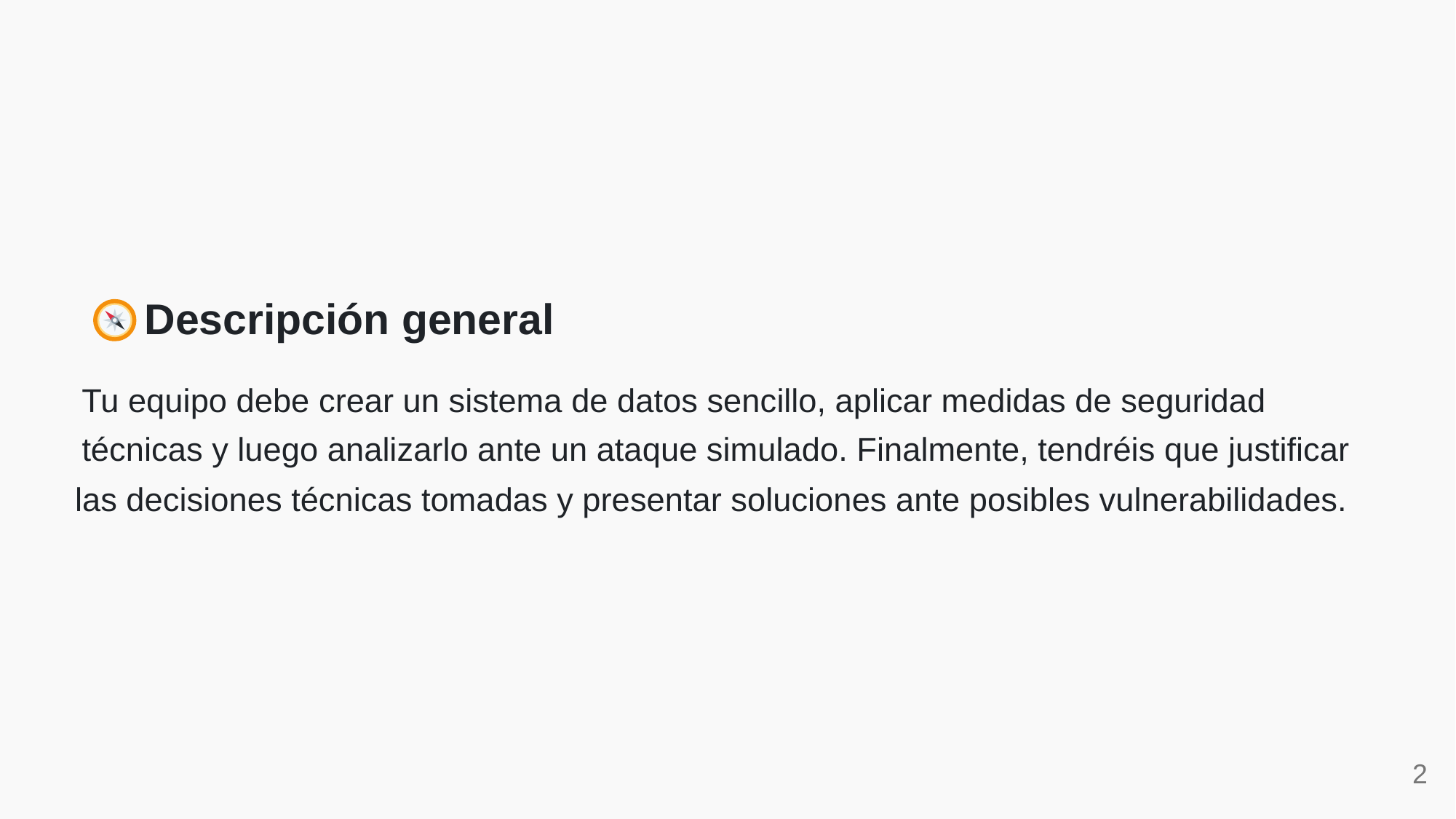

Descripción general

Tu equipo debe crear un sistema de datos sencillo, aplicar medidas de seguridad
técnicas y luego analizarlo ante un ataque simulado. Finalmente, tendréis que justificar
las decisiones técnicas tomadas y presentar soluciones ante posibles vulnerabilidades.
2